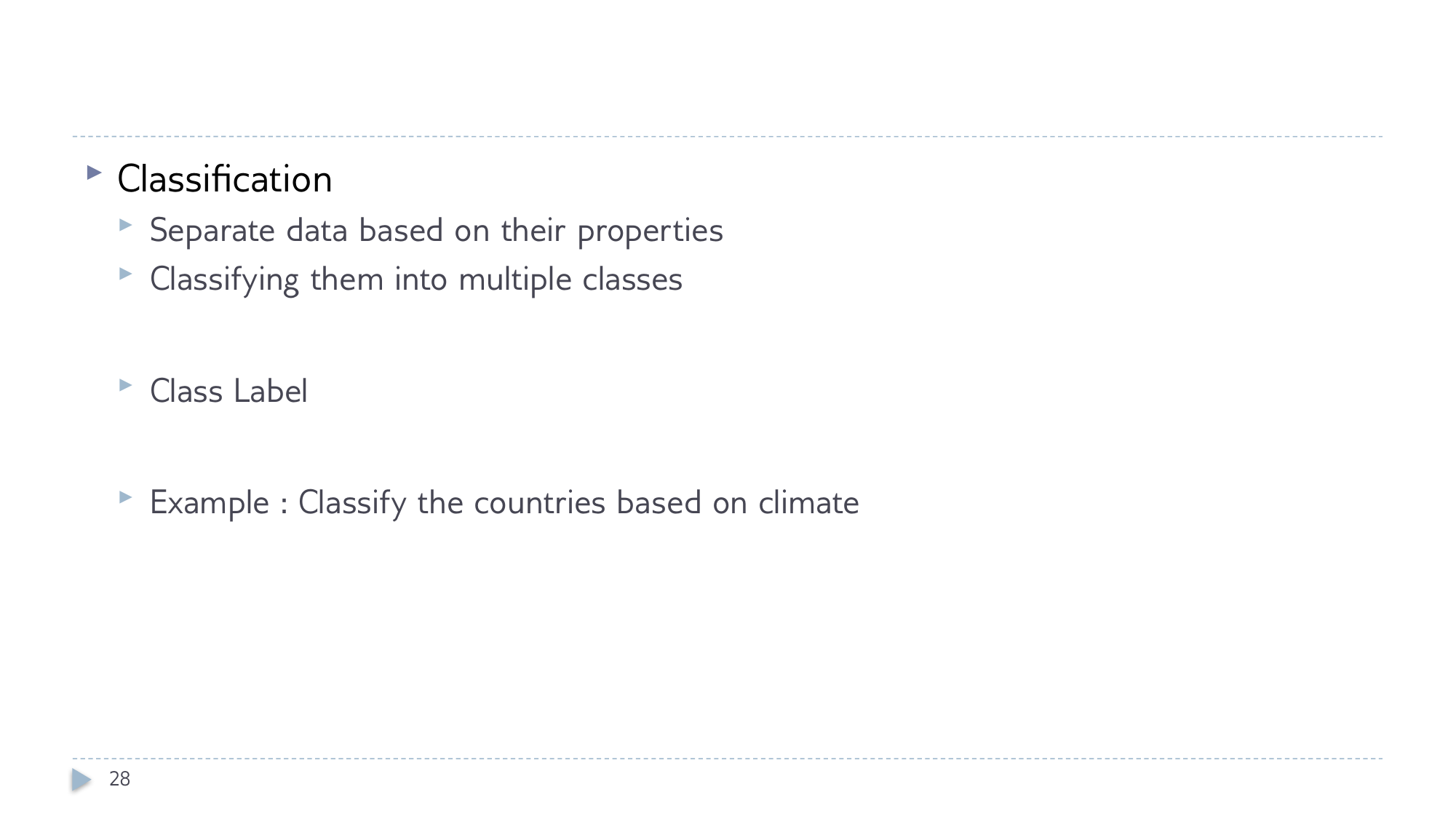

#
Classification
Separate data based on their properties
Classifying them into multiple classes

Class Label

Example : Classify the countries based on climate

28